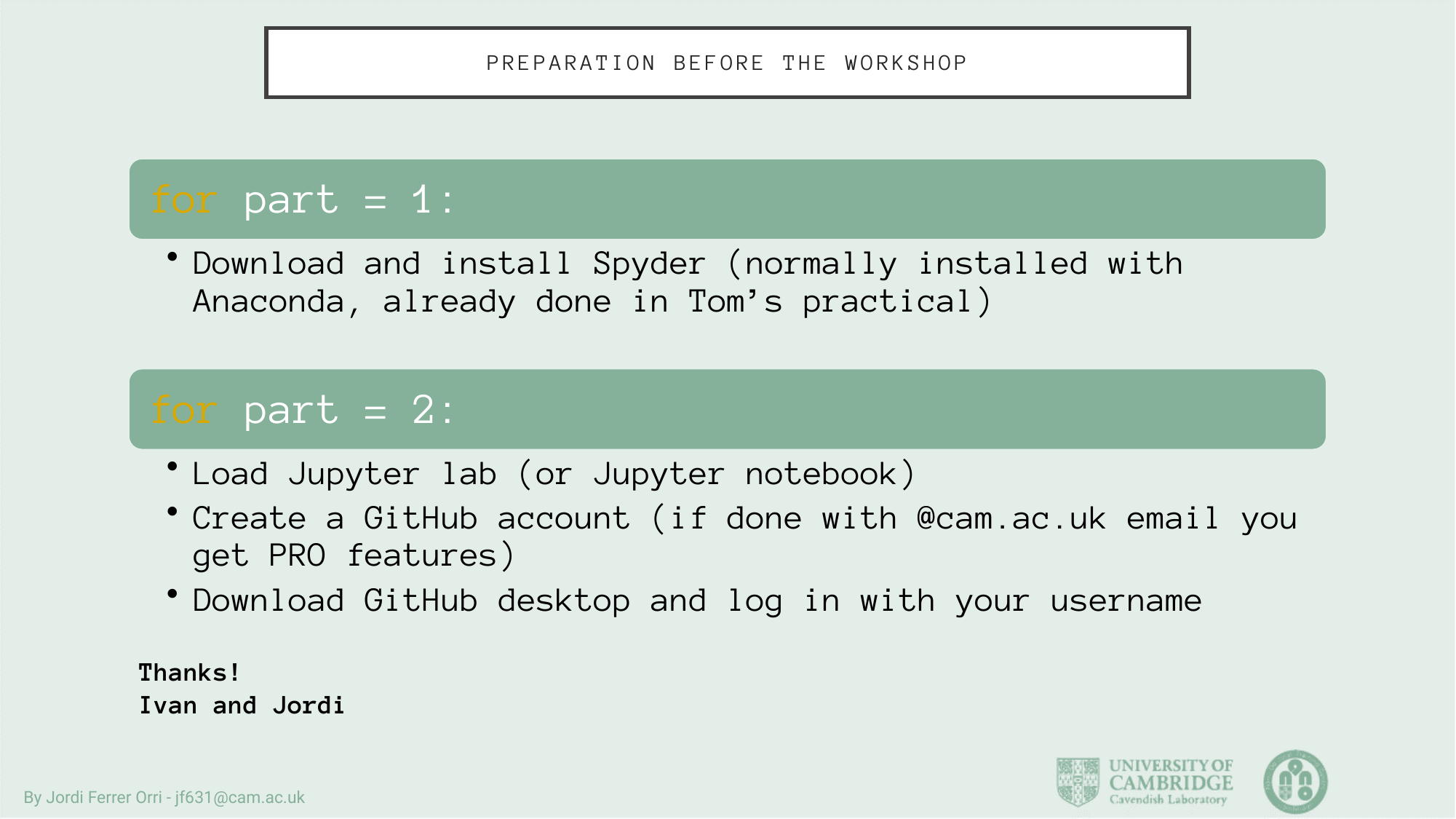

# Preparation before the workshop
for part = 1:
Download and install Spyder (normally installed with Anaconda, already done in Tom’s practical)

for part = 2:
Load Jupyter lab (or Jupyter notebook)
Create a GitHub account (if done with @cam.ac.uk email you get PRO features)
Download GitHub desktop and log in with your username
Thanks!
Ivan and Jordi